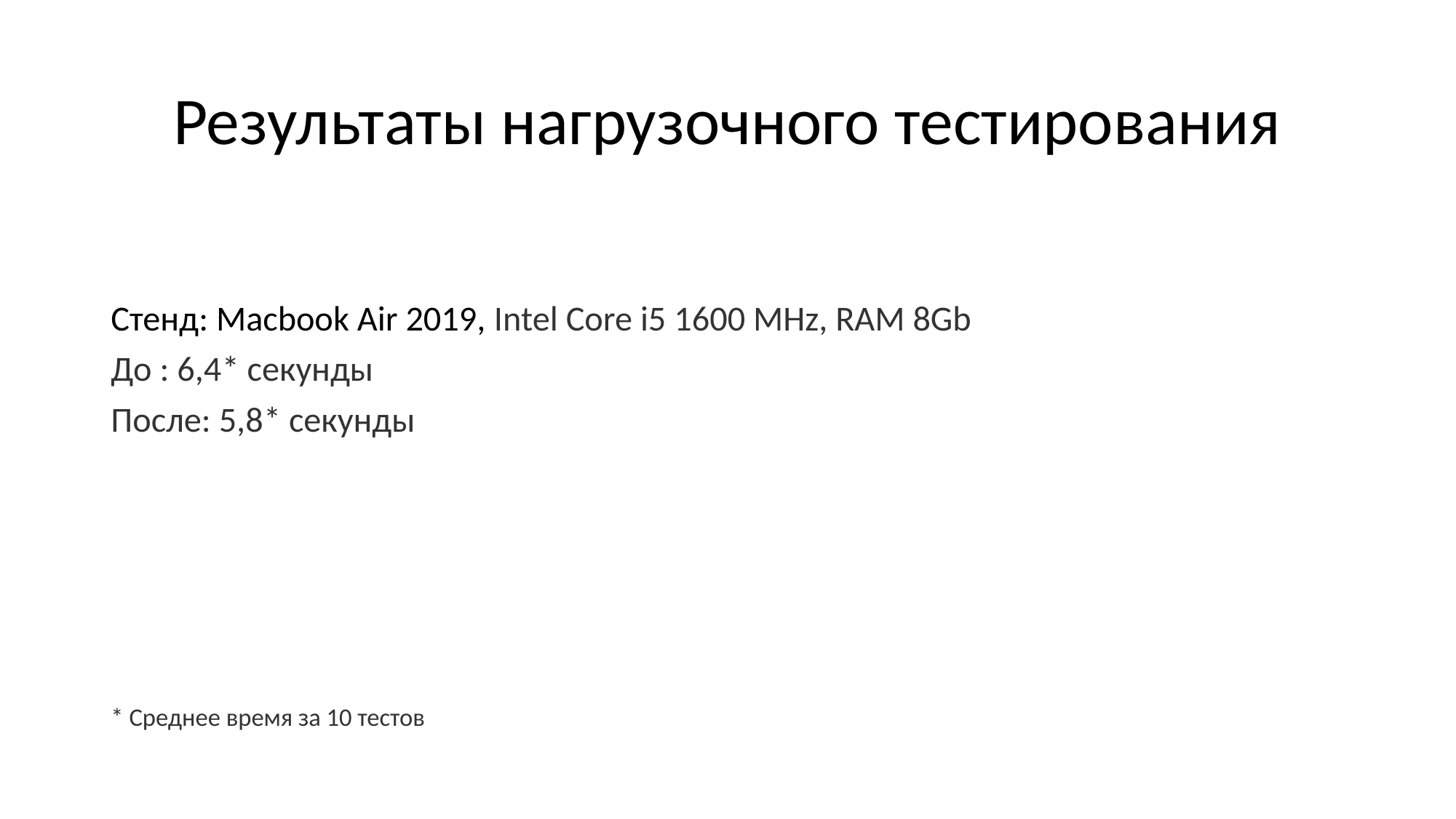

# Результаты нагрузочного тестирования
Стенд: Macbook Air 2019, Intel Core i5 1600 MHz, RAM 8Gb
До : 6,4* секунды
После: 5,8* секунды

* Среднее время за 10 тестов